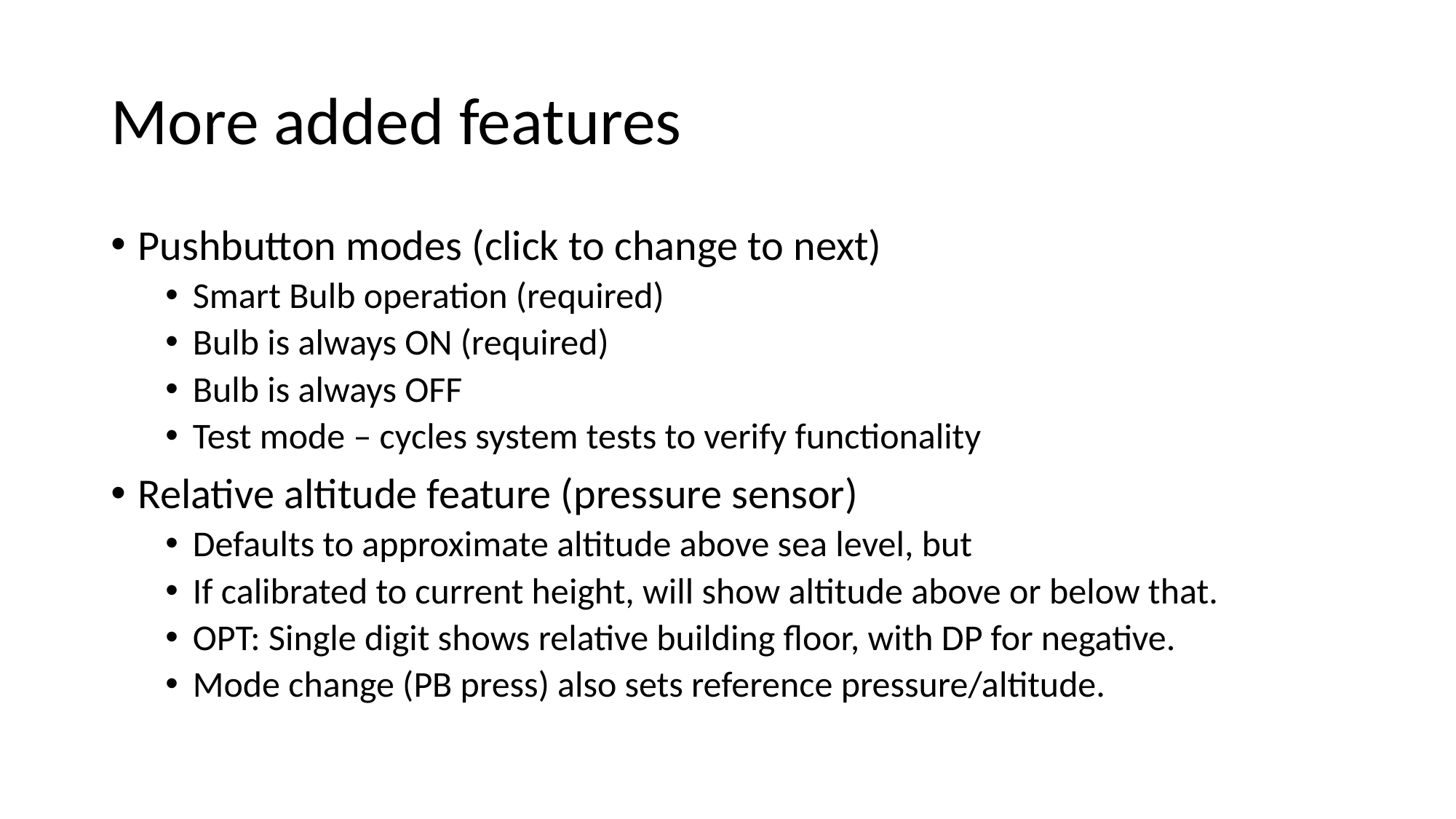

# More added features
Pushbutton modes (click to change to next)
Smart Bulb operation (required)
Bulb is always ON (required)
Bulb is always OFF
Test mode – cycles system tests to verify functionality
Relative altitude feature (pressure sensor)
Defaults to approximate altitude above sea level, but
If calibrated to current height, will show altitude above or below that.
OPT: Single digit shows relative building floor, with DP for negative.
Mode change (PB press) also sets reference pressure/altitude.